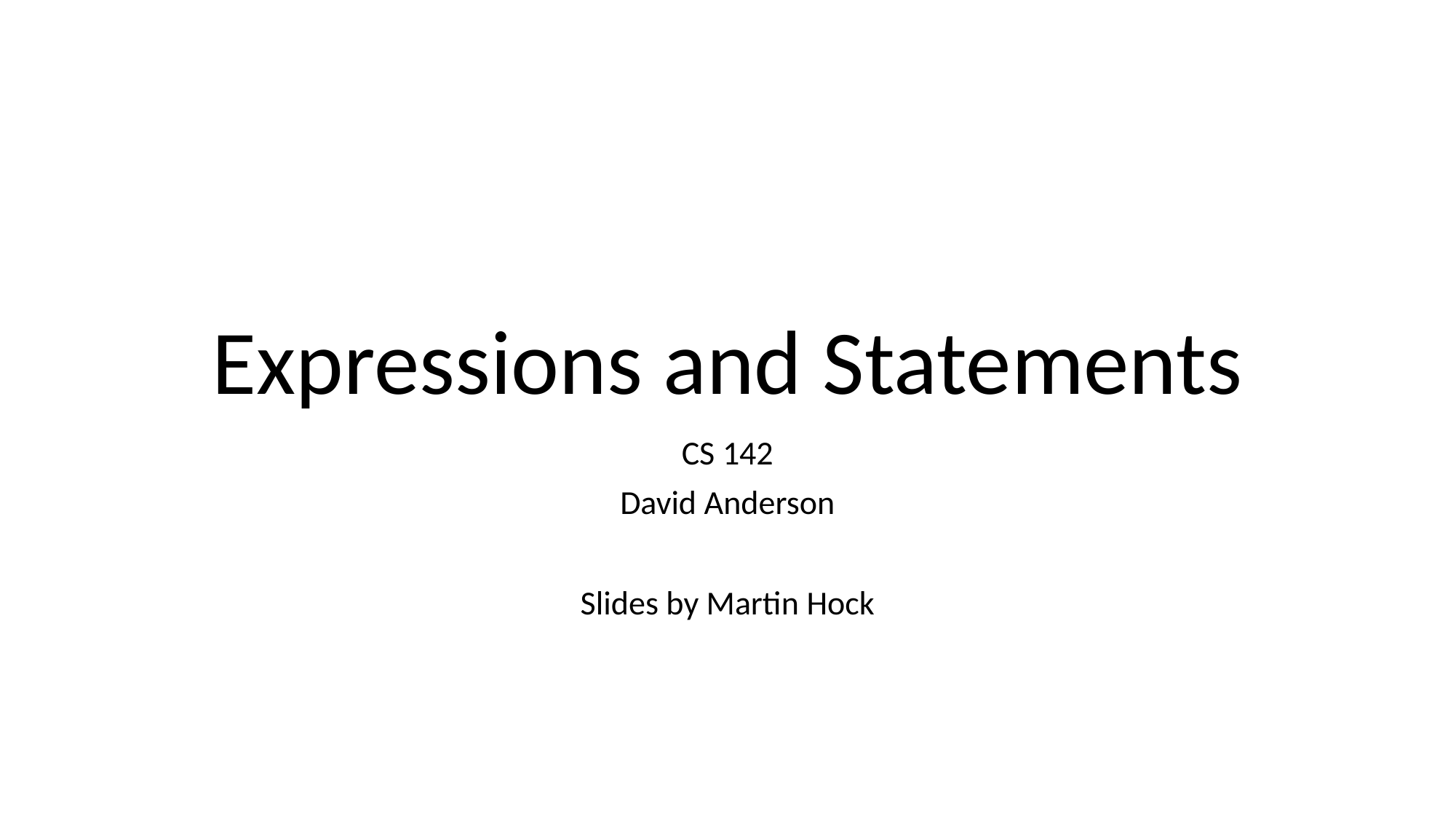

# Expressions and Statements
CS 142
David Anderson

Slides by Martin Hock